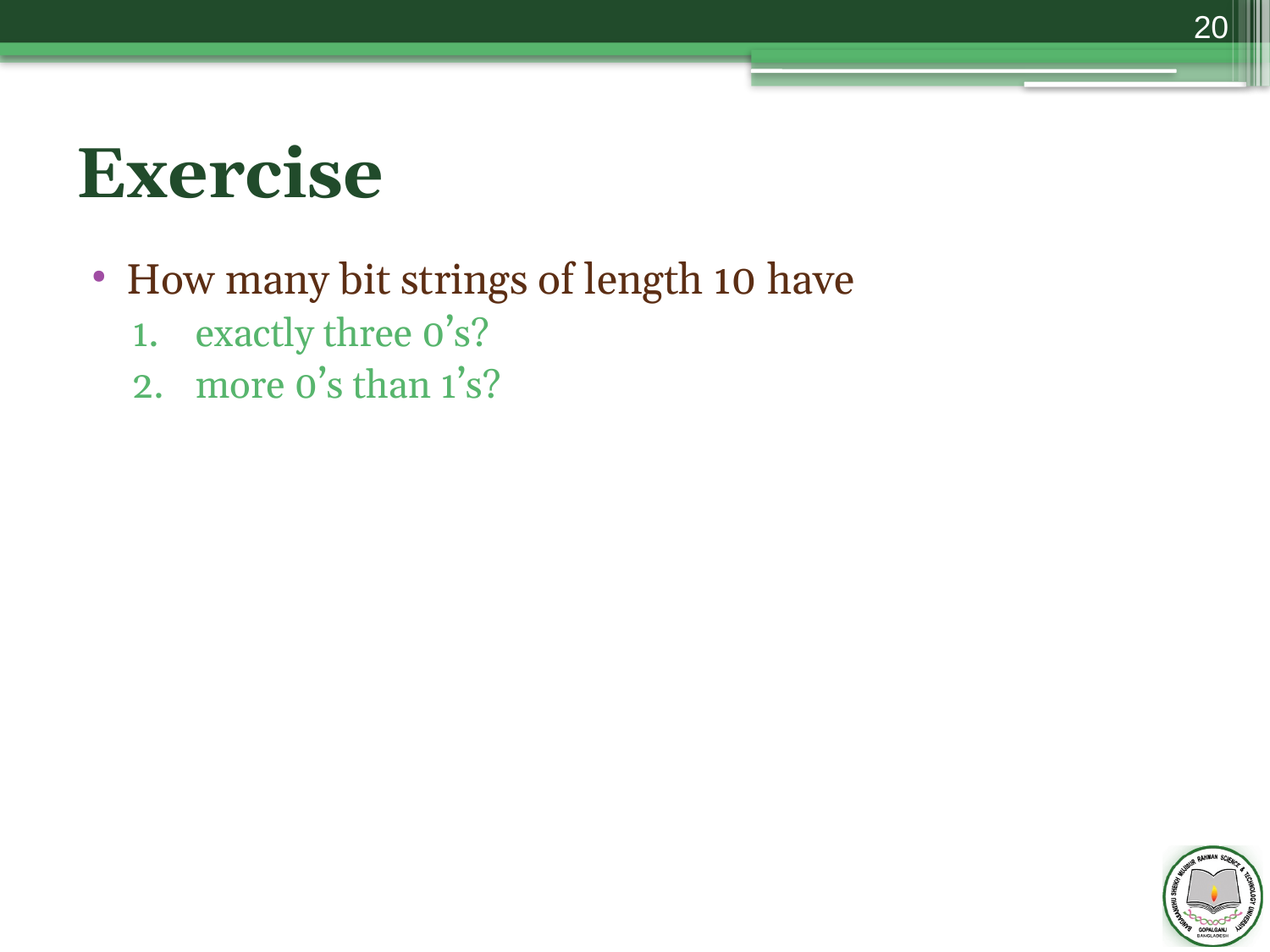

20
# Exercise
How many bit strings of length 10 have
exactly three 0’s?
more 0’s than 1’s?